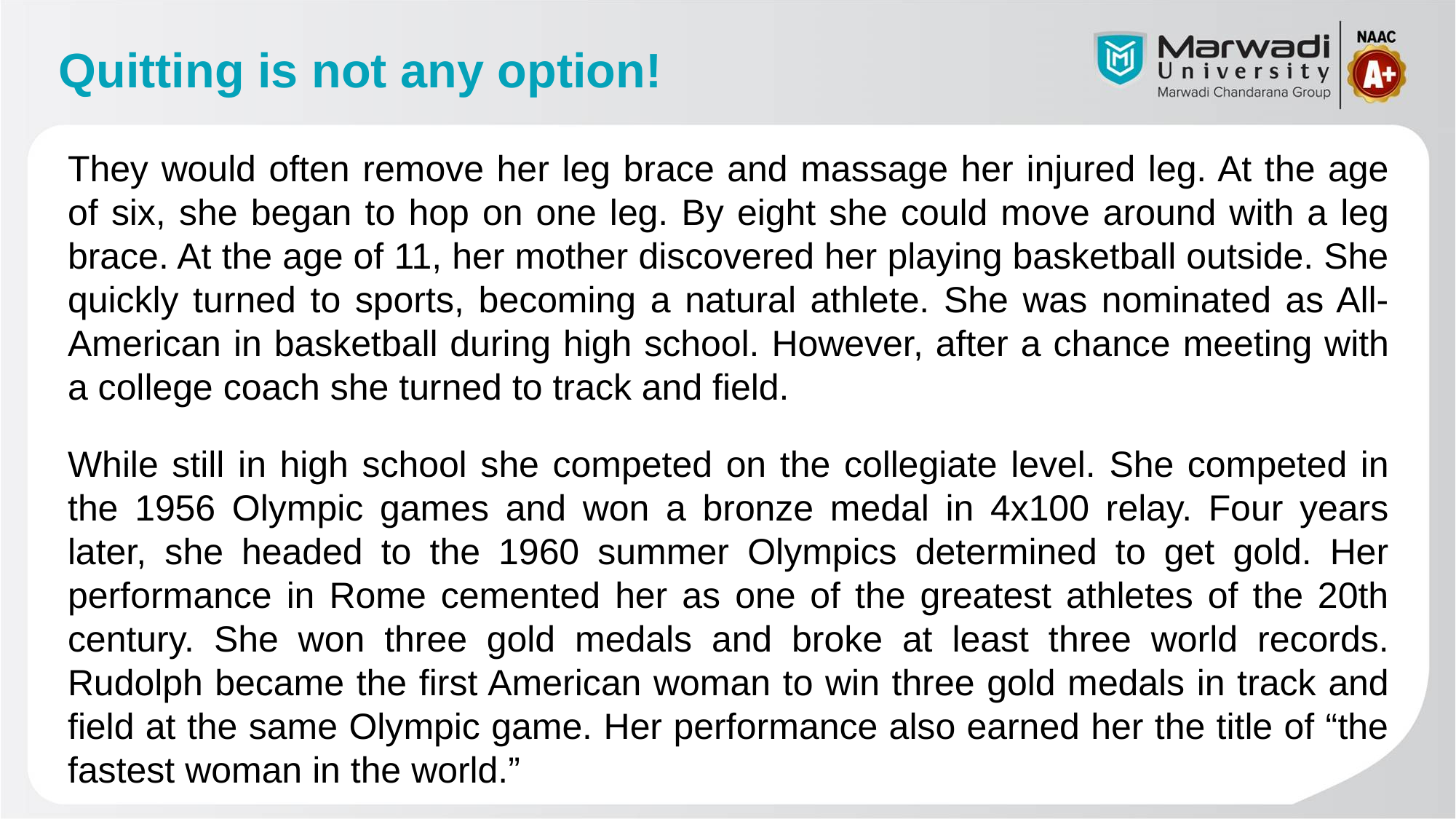

# Quitting is not any option!
They would often remove her leg brace and massage her injured leg. At the age of six, she began to hop on one leg. By eight she could move around with a leg brace. At the age of 11, her mother discovered her playing basketball outside. She quickly turned to sports, becoming a natural athlete. She was nominated as All-American in basketball during high school. However, after a chance meeting with a college coach she turned to track and field.
While still in high school she competed on the collegiate level. She competed in the 1956 Olympic games and won a bronze medal in 4x100 relay. Four years later, she headed to the 1960 summer Olympics determined to get gold. Her performance in Rome cemented her as one of the greatest athletes of the 20th century. She won three gold medals and broke at least three world records. Rudolph became the first American woman to win three gold medals in track and field at the same Olympic game. Her performance also earned her the title of “the fastest woman in the world.”